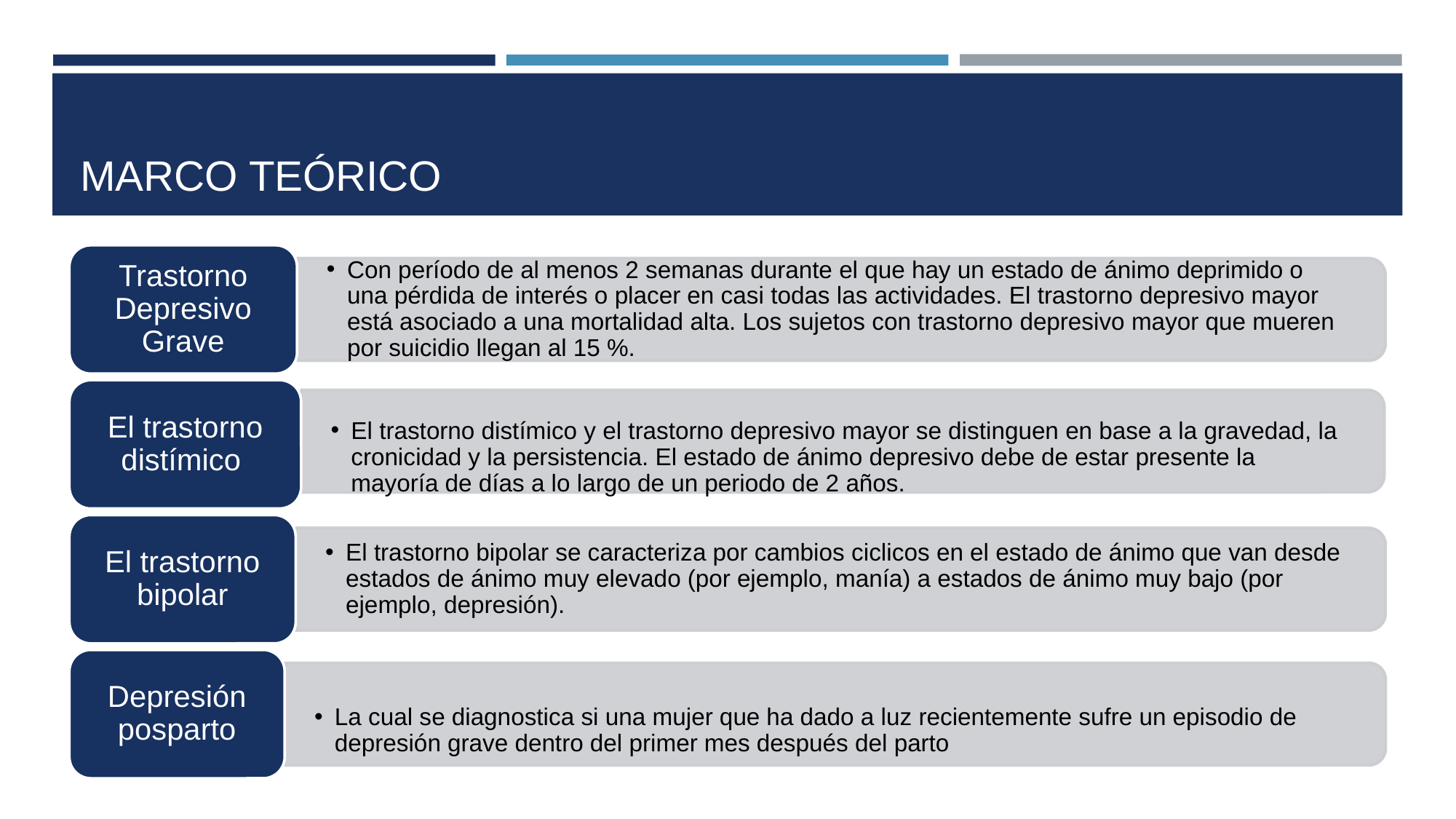

# MARCO TEÓRICO

Trastorno Depresivo Grave
Con período de al menos 2 semanas durante el que hay un estado de ánimo deprimido o una pérdida de interés o placer en casi todas las actividades. El trastorno depresivo mayor está asociado a una mortalidad alta. Los sujetos con trastorno depresivo mayor que mueren por suicidio llegan al 15 %.

El trastorno distímico

El trastorno distímico y el trastorno depresivo mayor se distinguen en base a la gravedad, la cronicidad y la persistencia. El estado de ánimo depresivo debe de estar presente la mayoría de días a lo largo de un periodo de 2 años.

El trastorno bipolar
El trastorno bipolar se caracteriza por cambios ciclicos en el estado de ánimo que van desde estados de ánimo muy elevado (por ejemplo, manía) a estados de ánimo muy bajo (por ejemplo, depresión).

Depresión posparto

La cual se diagnostica si una mujer que ha dado a luz recientemente sufre un episodio de depresión grave dentro del primer mes después del parto